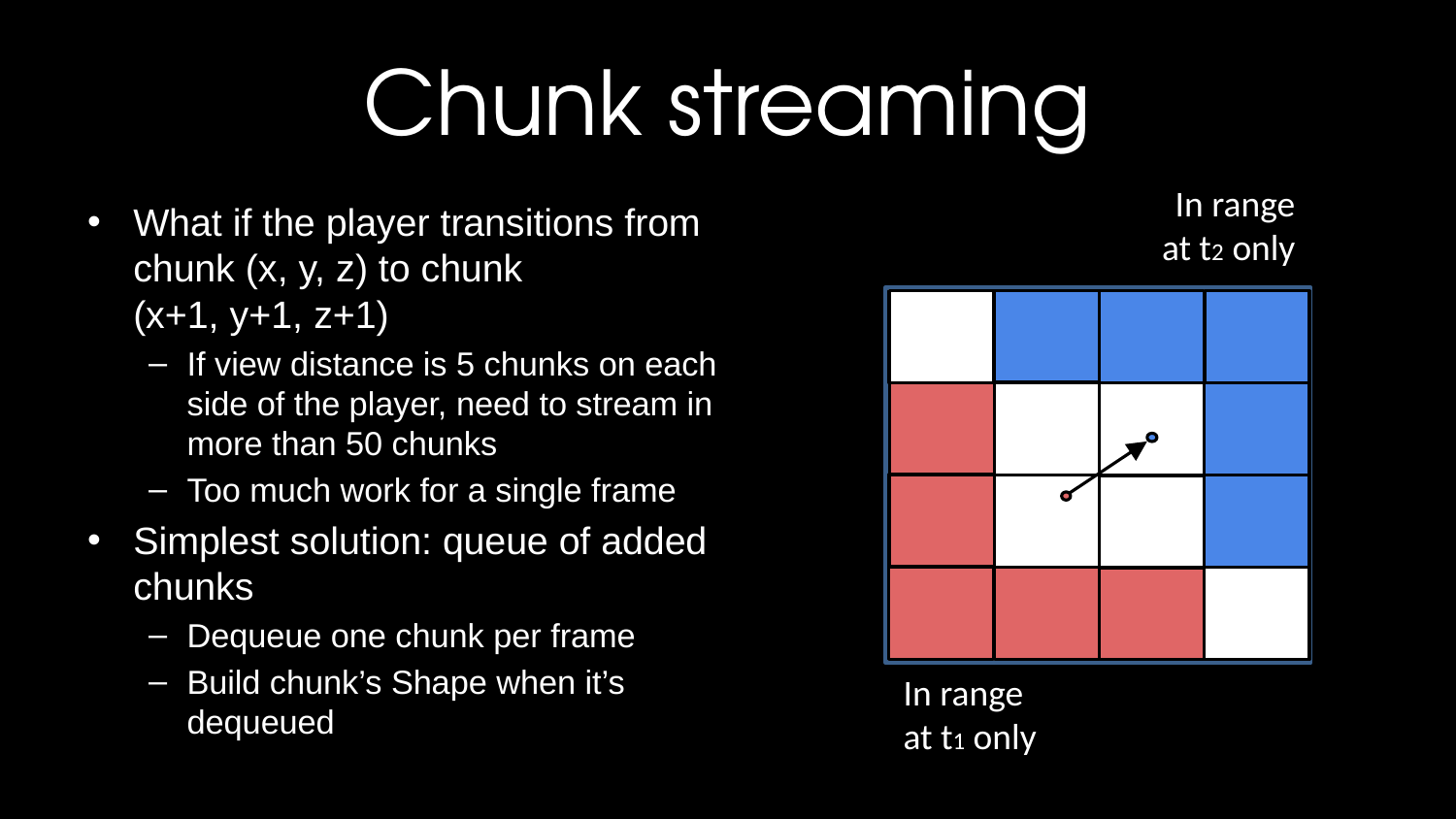

# Chunk streaming
In range at t2 only

t2

t1

In range at t1 only
What if the player transitions from chunk (x, y, z) to chunk (x+1, y+1, z+1)
If view distance is 5 chunks on each side of the player, need to stream in more than 50 chunks
Too much work for a single frame
Simplest solution: queue of added chunks
Dequeue one chunk per frame
Build chunk’s Shape when it’s dequeued